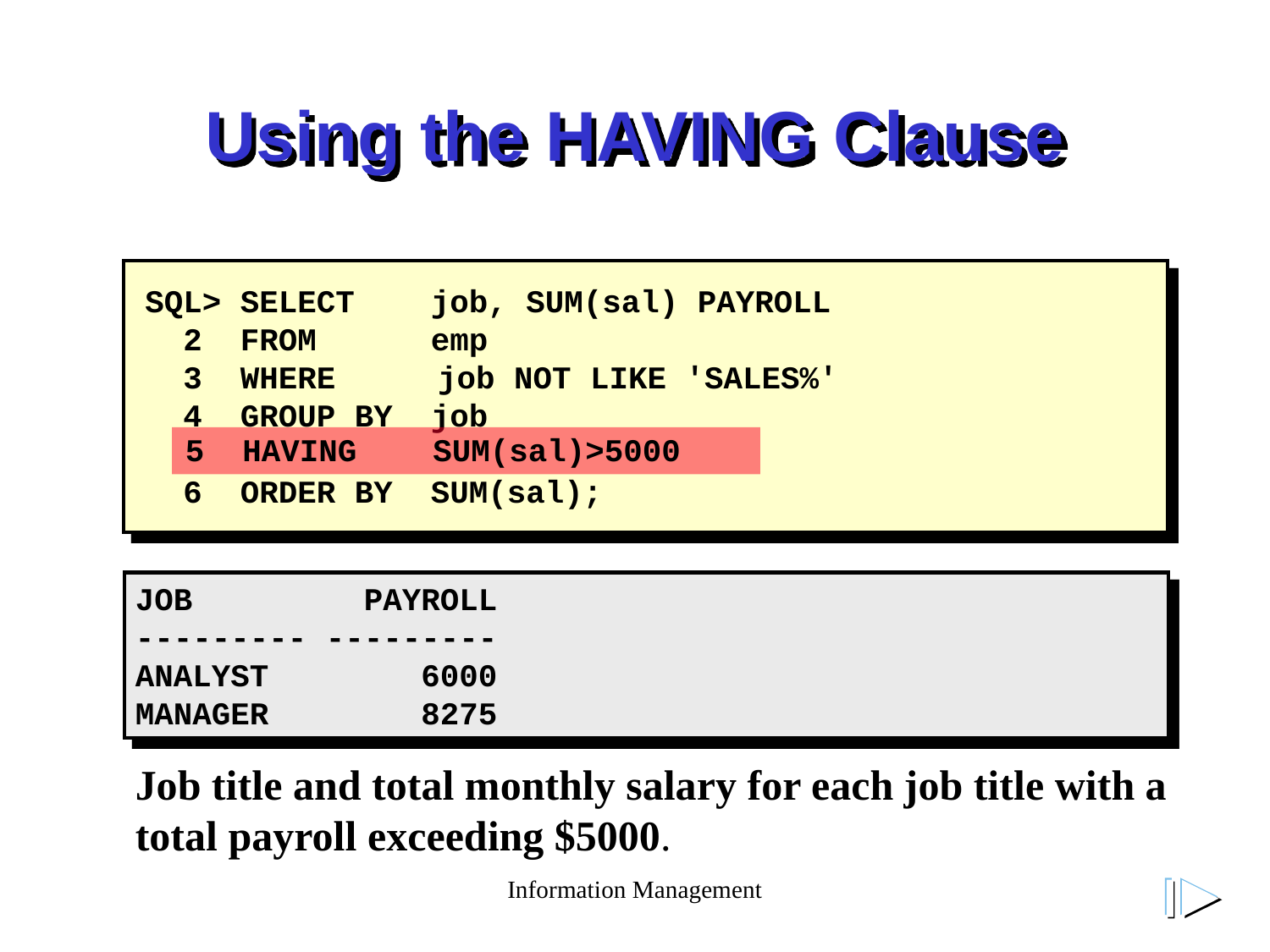

# Using the HAVING Clause

SQL> SELECT    job, SUM(sal) PAYROLL
  2  FROM      emp
  3  WHERE	  job NOT LIKE 'SALES%'
  4  GROUP BY  job

  6  ORDER BY  SUM(sal);
5  HAVING    SUM(sal)>5000

JOB         PAYROLL
--------- ---------
ANALYST        6000
MANAGER        8275

Job title and total monthly salary for each job title with a total payroll exceeding $5000.
Information Management